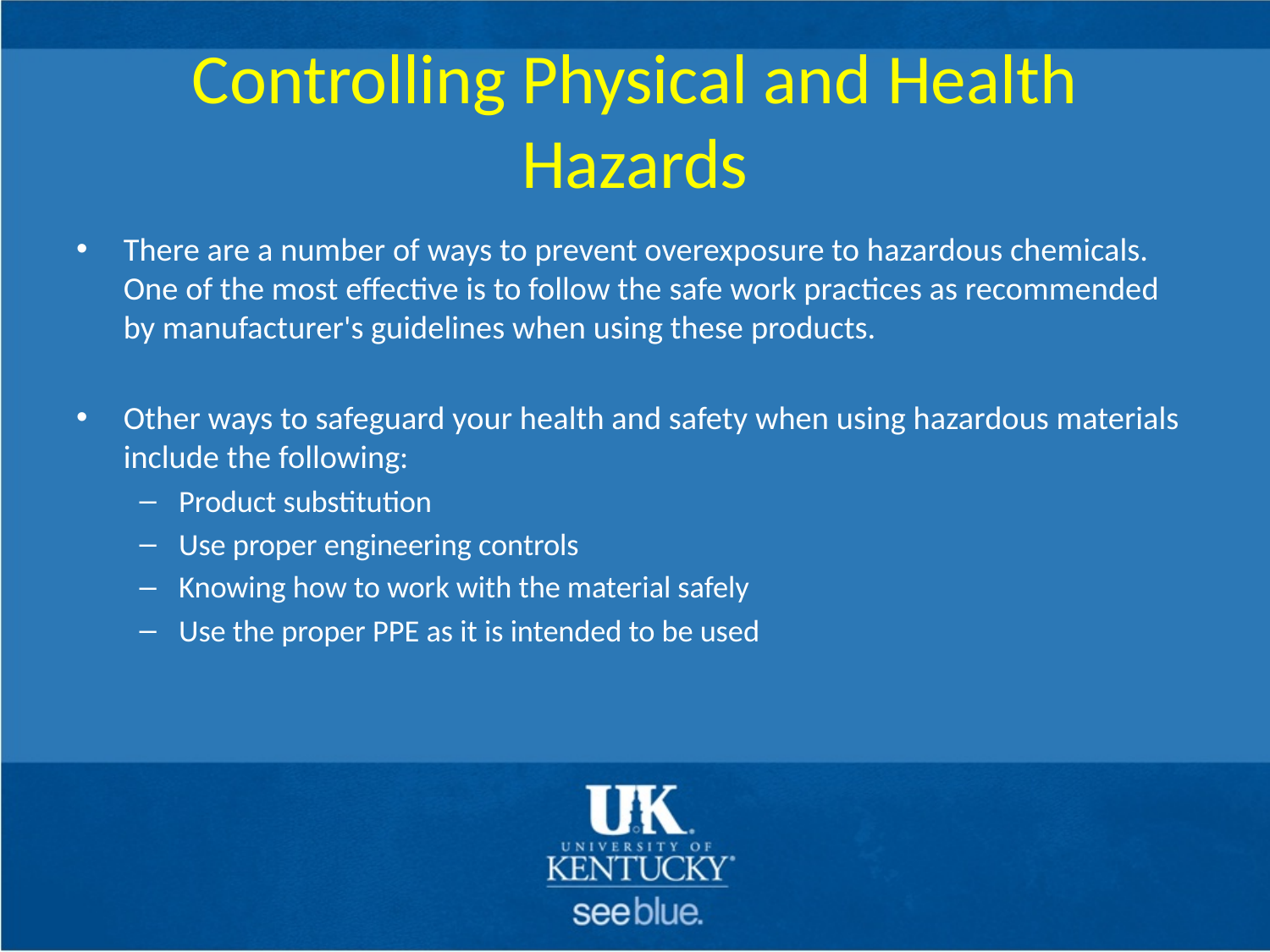

# Controlling Physical and Health Hazards
There are a number of ways to prevent overexposure to hazardous chemicals. One of the most effective is to follow the safe work practices as recommended by manufacturer's guidelines when using these products.

Other ways to safeguard your health and safety when using hazardous materials include the following:
Product substitution
Use proper engineering controls
Knowing how to work with the material safely
Use the proper PPE as it is intended to be used